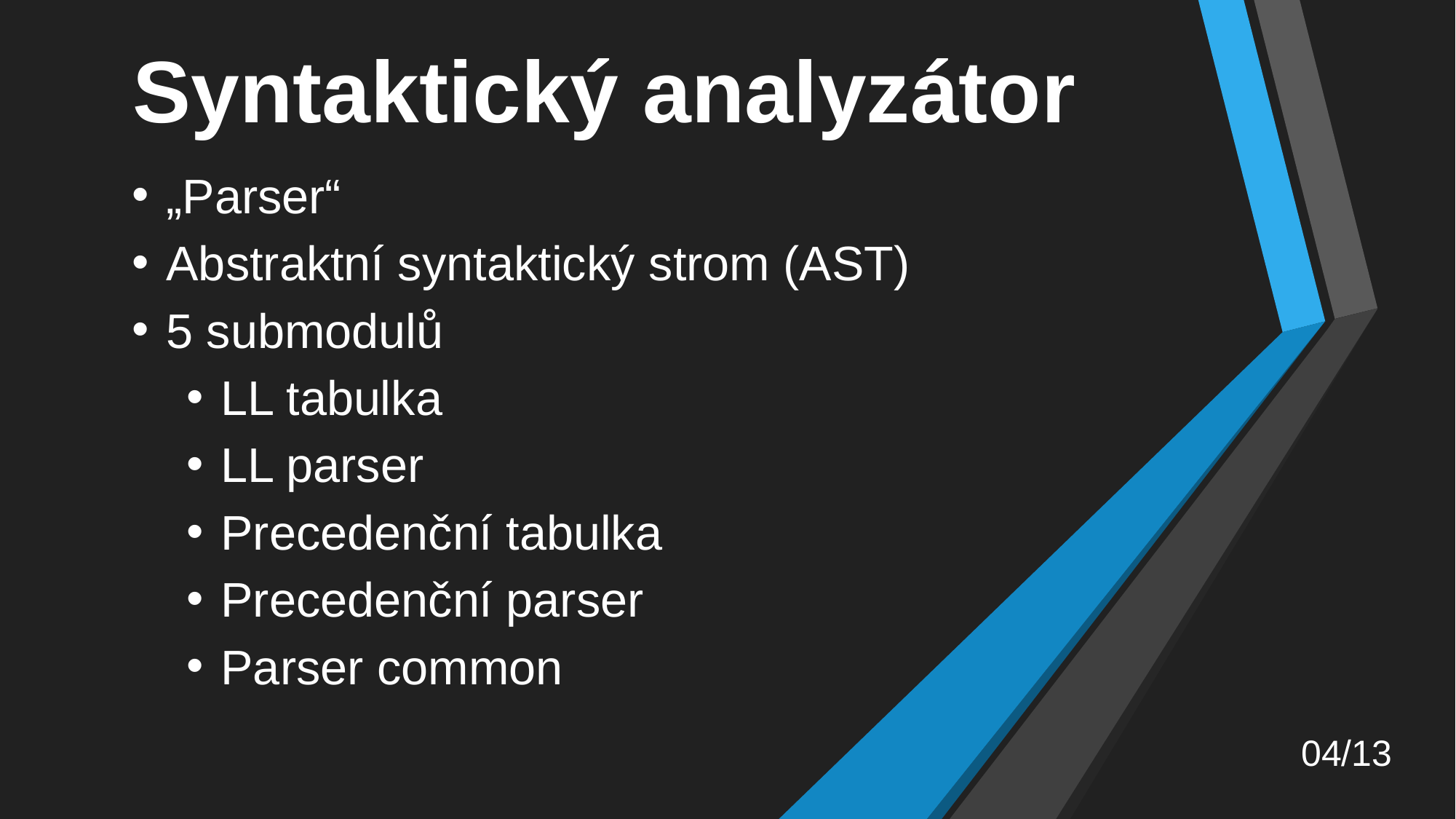

# Syntaktický analyzátor
„Parser“
Abstraktní syntaktický strom (AST)
5 submodulů
LL tabulka
LL parser
Precedenční tabulka
Precedenční parser
Parser common
04/13